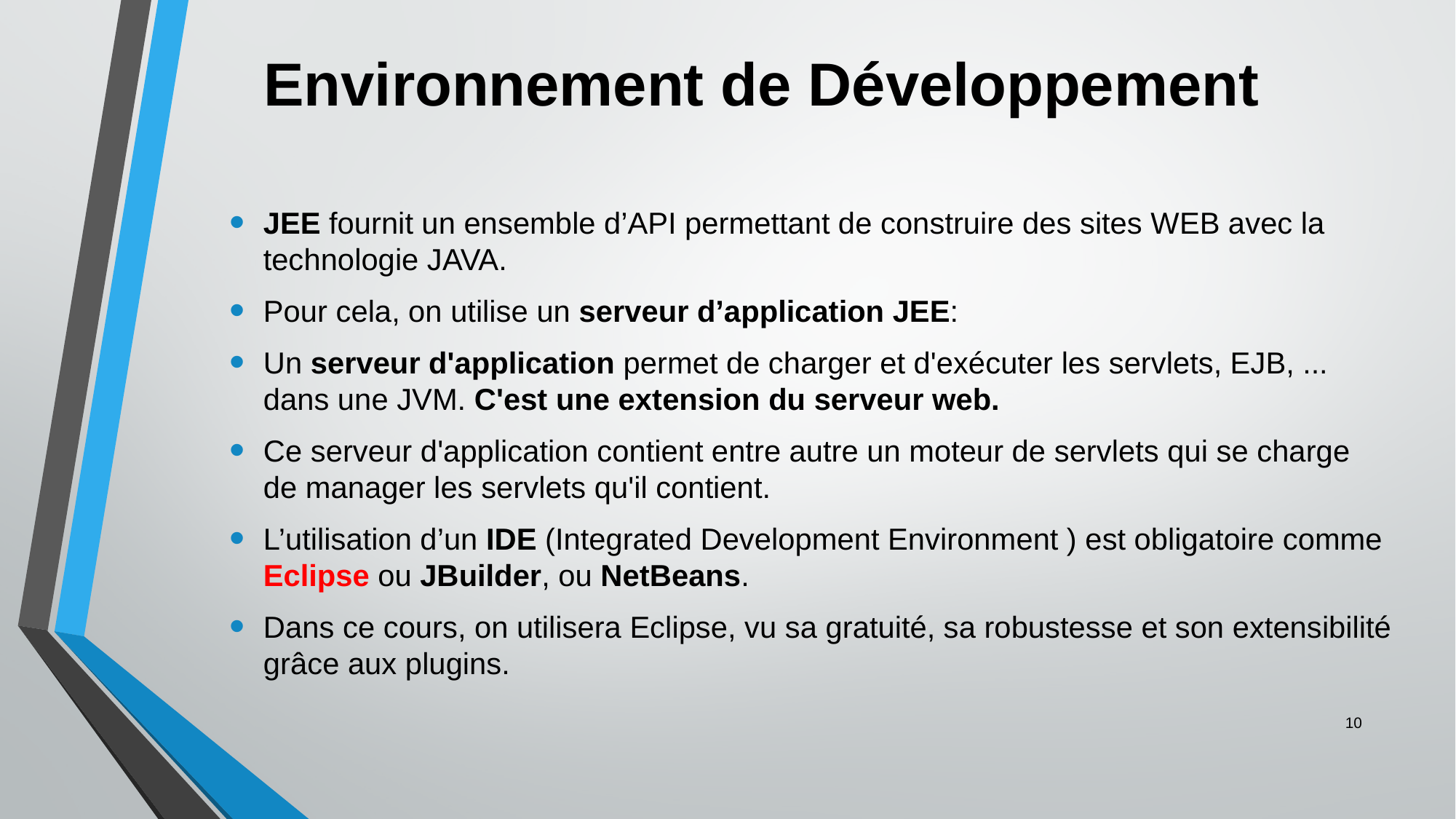

# Environnement de Développement
JEE fournit un ensemble d’API permettant de construire des sites WEB avec la technologie JAVA.
Pour cela, on utilise un serveur d’application JEE:
Un serveur d'application permet de charger et d'exécuter les servlets, EJB, ... dans une JVM. C'est une extension du serveur web.
Ce serveur d'application contient entre autre un moteur de servlets qui se charge de manager les servlets qu'il contient.
L’utilisation d’un IDE (Integrated Development Environment ) est obligatoire comme Eclipse ou JBuilder, ou NetBeans.
Dans ce cours, on utilisera Eclipse, vu sa gratuité, sa robustesse et son extensibilité grâce aux plugins.
10